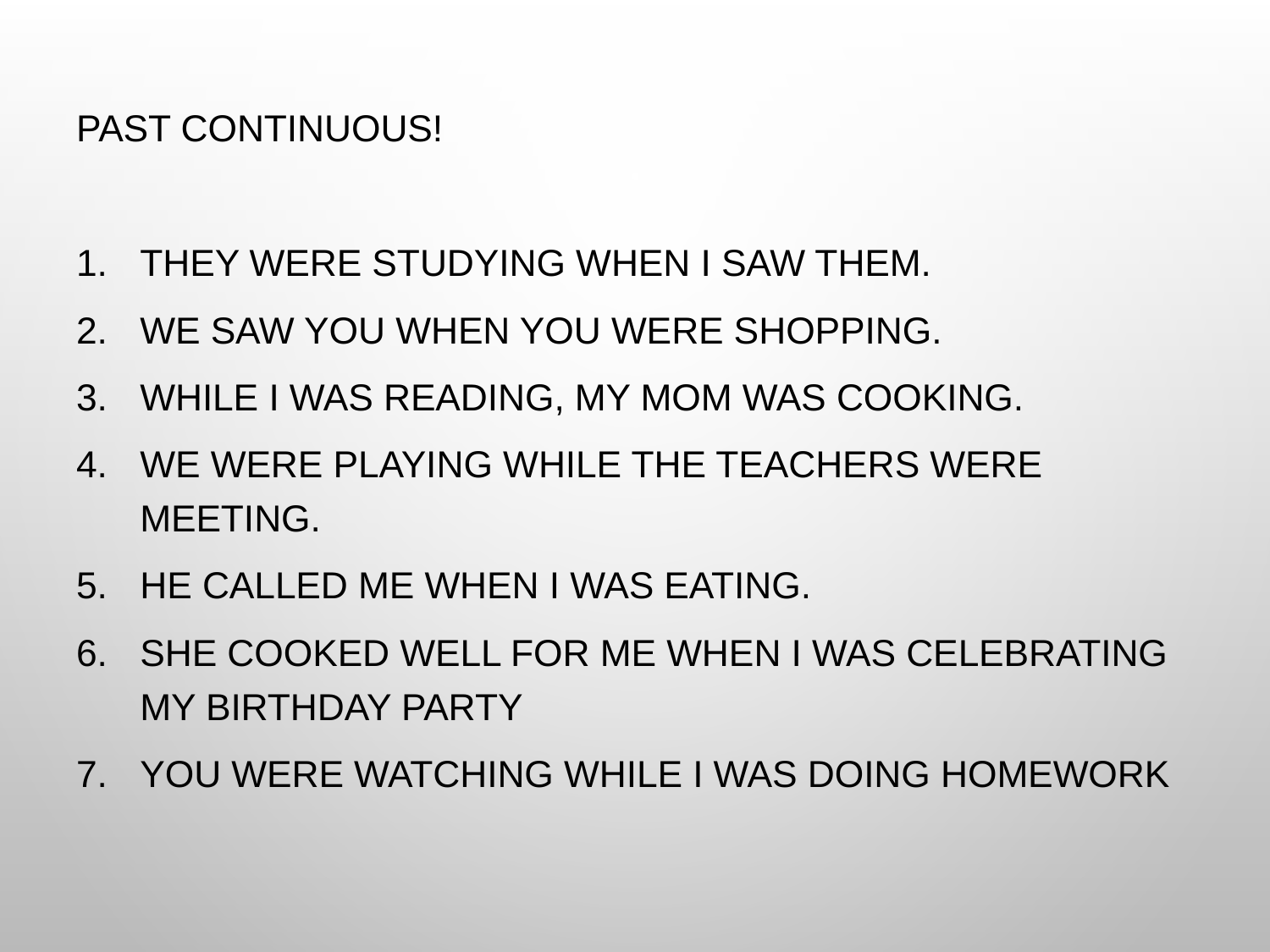

Past Continuous!

They were studying when I saw them.
We saw you when you were shopping.
While I was reading, my mom was cooking.
We were playing while the teachers were meeting.
He called me when I was eating.
She cooked well for me when I was celebrating my birthday party
You were watching while I was doing homework